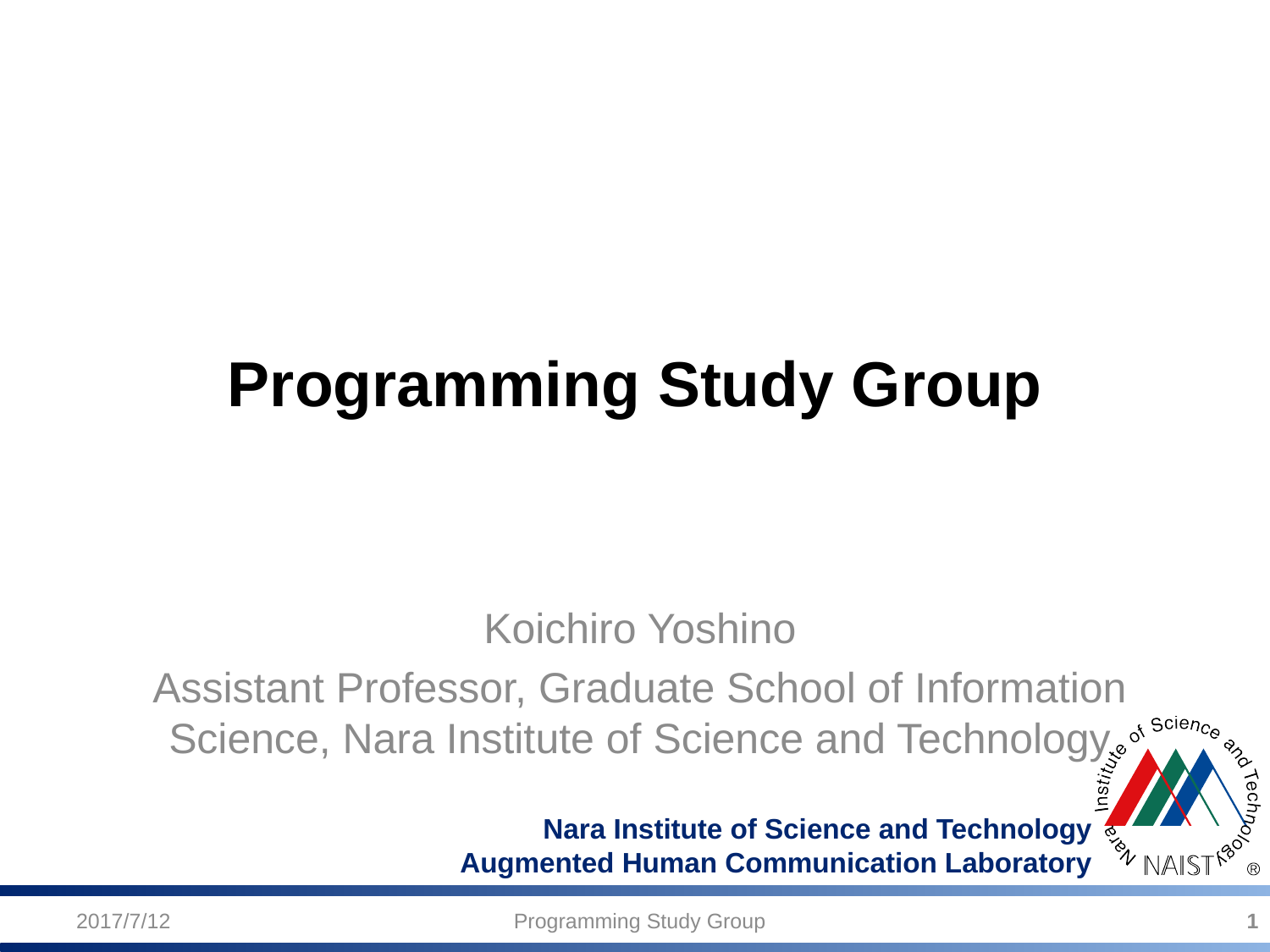

# Programming Study Group

Koichiro Yoshino
Assistant Professor, Graduate School of Information Science, Nara Institute of Science and Technology
2017/7/12
Programming Study Group
1